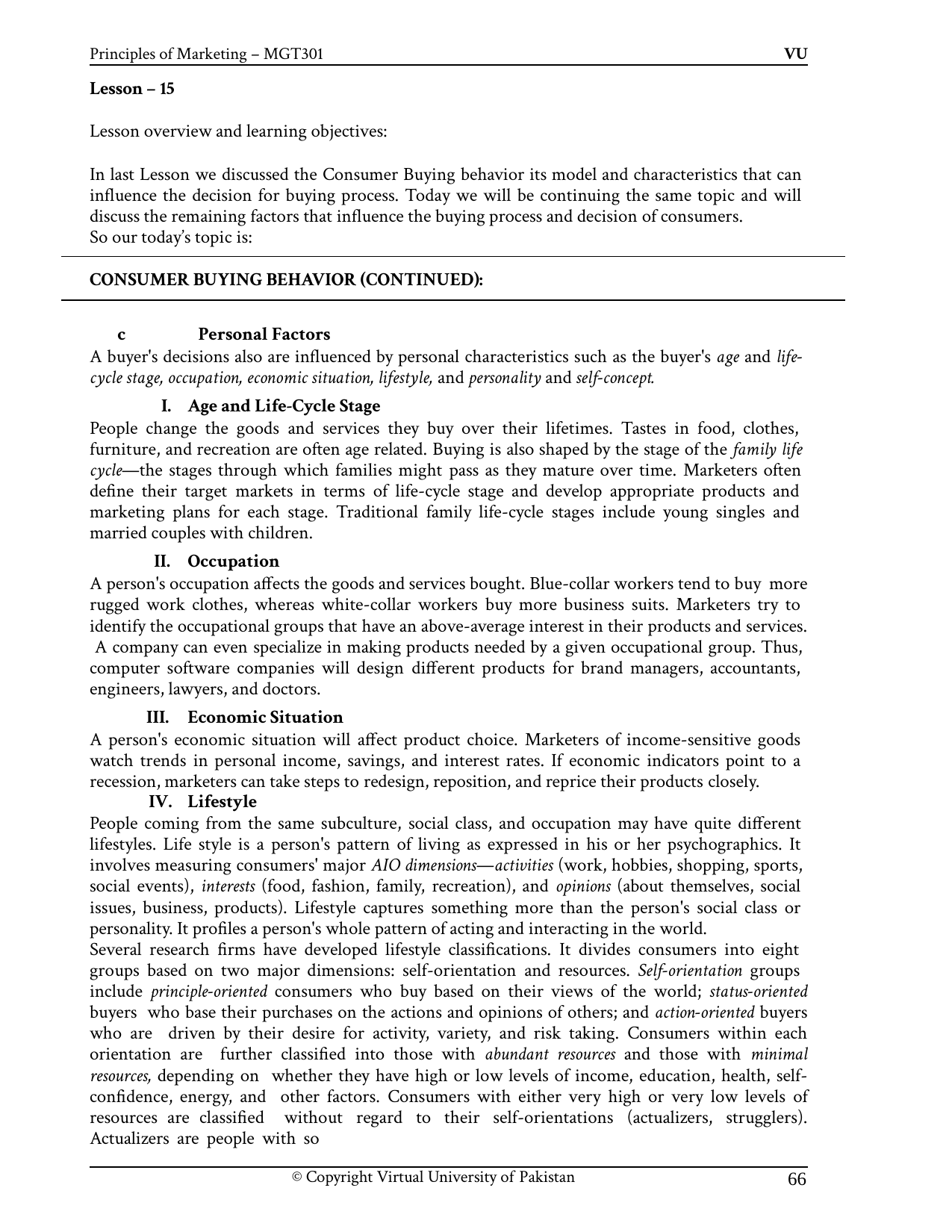

Principles of Marketing – MGT301
VU

Lesson – 15

Lesson overview and learning objectives:

In last Lesson we discussed the Consumer Buying behavior its model and characteristics that can  influence the decision for buying process. Today we will be continuing the same topic and will  discuss the remaining factors that influence the buying process and decision of consumers.
So our today’s topic is:

CONSUMER BUYING BEHAVIOR (CONTINUED):

c	Personal Factors
A buyer's decisions also are influenced by personal characteristics such as the buyer's age and life-  cycle stage, occupation, economic situation, lifestyle, and personality and self-concept.
Age and Life-Cycle Stage
People change the goods and services they buy over their lifetimes. Tastes in food, clothes,  furniture, and recreation are often age related. Buying is also shaped by the stage of the family life  cycle—the stages through which families might pass as they mature over time. Marketers often  define their target markets in terms of life-cycle stage and develop appropriate products and  marketing plans for each stage. Traditional family life-cycle stages include young singles and  married couples with children.
Occupation
A person's occupation affects the goods and services bought. Blue-collar workers tend to buy  more rugged work clothes, whereas white-collar workers buy more business suits. Marketers try to  identify the occupational groups that have an above-average interest in their products and services.  A company can even specialize in making products needed by a given occupational group. Thus,  computer software companies will design different products for brand managers, accountants,  engineers, lawyers, and doctors.
Economic Situation
A person's economic situation will affect product choice. Marketers of income-sensitive goods  watch trends in personal income, savings, and interest rates. If economic indicators point to a  recession, marketers can take steps to redesign, reposition, and reprice their products closely.
Lifestyle
People coming from the same subculture, social class, and occupation may have quite different  lifestyles. Life style is a person's pattern of living as expressed in his or her psychographics. It  involves measuring consumers' major AIO dimensions—activities (work, hobbies, shopping, sports,  social events), interests (food, fashion, family, recreation), and opinions (about themselves, social  issues, business, products). Lifestyle captures something more than the person's social class or  personality. It profiles a person's whole pattern of acting and interacting in the world.
Several research firms have developed lifestyle classifications. It divides consumers into eight  groups based on two major dimensions: self-orientation and resources. Self-orientation groups  include principle-oriented consumers who buy based on their views of the world; status-oriented buyers  who base their purchases on the actions and opinions of others; and action-oriented buyers who are  driven by their desire for activity, variety, and risk taking. Consumers within each orientation are  further classified into those with abundant resources and those with minimal resources, depending on  whether they have high or low levels of income, education, health, self-confidence, energy, and  other factors. Consumers with either very high or very low levels of resources are classified  without regard to their self-orientations (actualizers, strugglers). Actualizers are people with so

© Copyright Virtual University of Pakistan
66